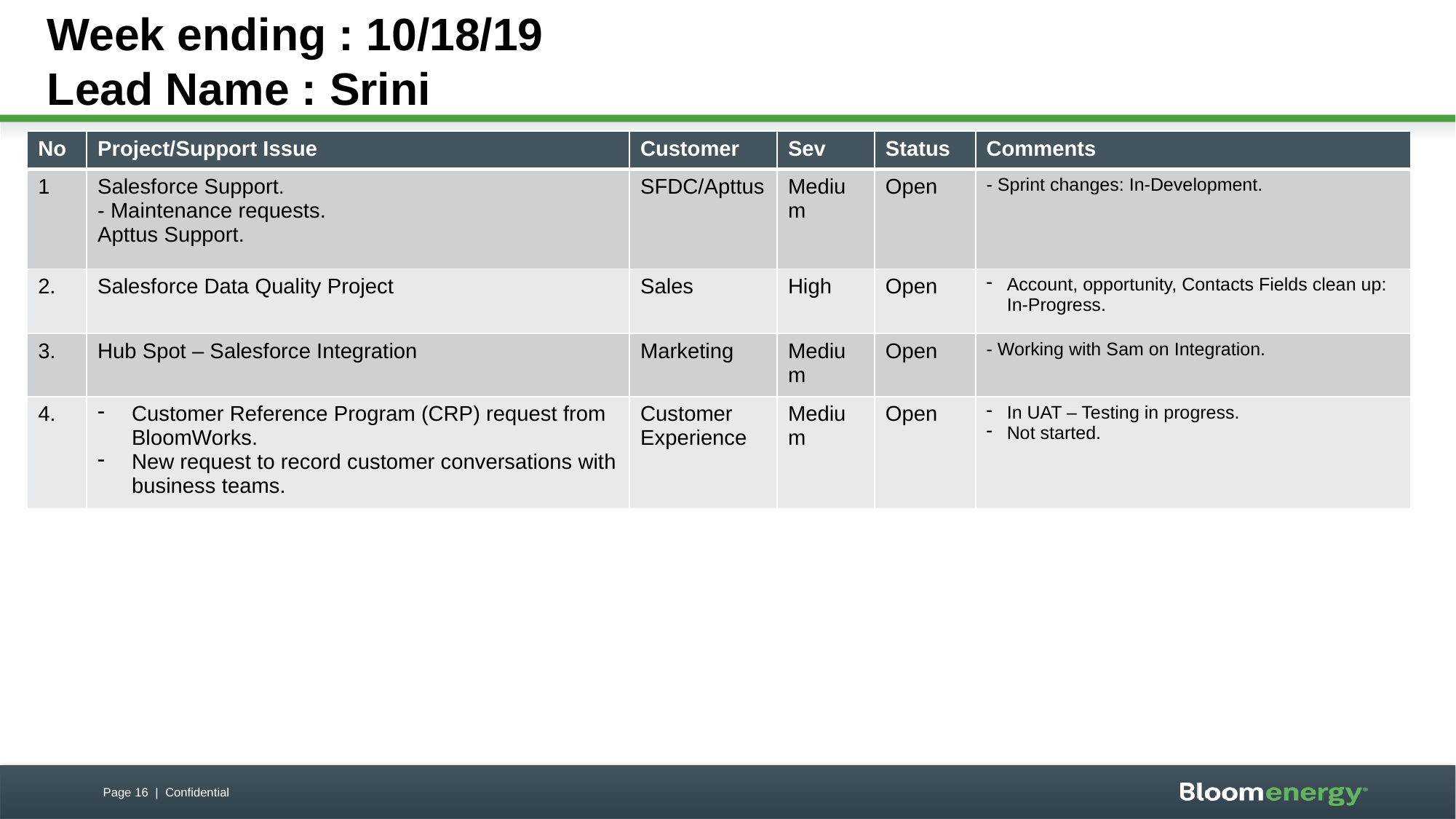

Week ending : 10/18/19
Lead Name : Srini
| No | Project/Support Issue | Customer | Sev | Status | Comments |
| --- | --- | --- | --- | --- | --- |
| 1 | Salesforce Support. - Maintenance requests. Apttus Support. | SFDC/Apttus | Medium | Open | - Sprint changes: In-Development. |
| 2. | Salesforce Data Quality Project | Sales | High | Open | Account, opportunity, Contacts Fields clean up: In-Progress. |
| 3. | Hub Spot – Salesforce Integration | Marketing | Medium | Open | - Working with Sam on Integration. |
| 4. | Customer Reference Program (CRP) request from BloomWorks. New request to record customer conversations with business teams. | Customer Experience | Medium | Open | In UAT – Testing in progress. Not started. |
Page 16  |  Confidential